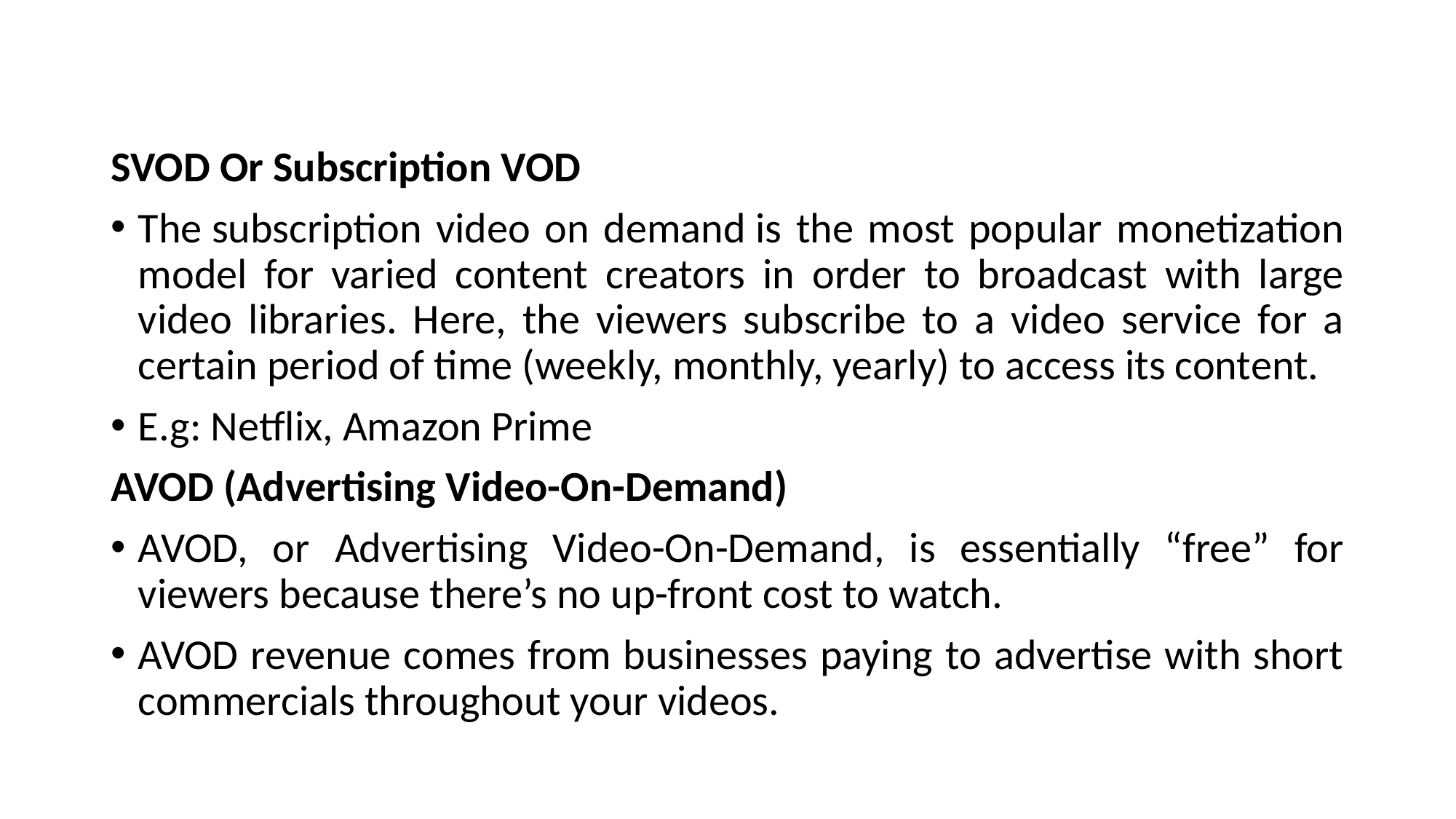

SVOD Or Subscription VOD
The subscription video on demand is the most popular monetization model for varied content creators in order to broadcast with large video libraries. Here, the viewers subscribe to a video service for a certain period of time (weekly, monthly, yearly) to access its content.
E.g: Netflix, Amazon Prime
AVOD (Advertising Video-On-Demand)
AVOD, or Advertising Video-On-Demand, is essentially “free” for viewers because there’s no up-front cost to watch.
AVOD revenue comes from businesses paying to advertise with short commercials throughout your videos.